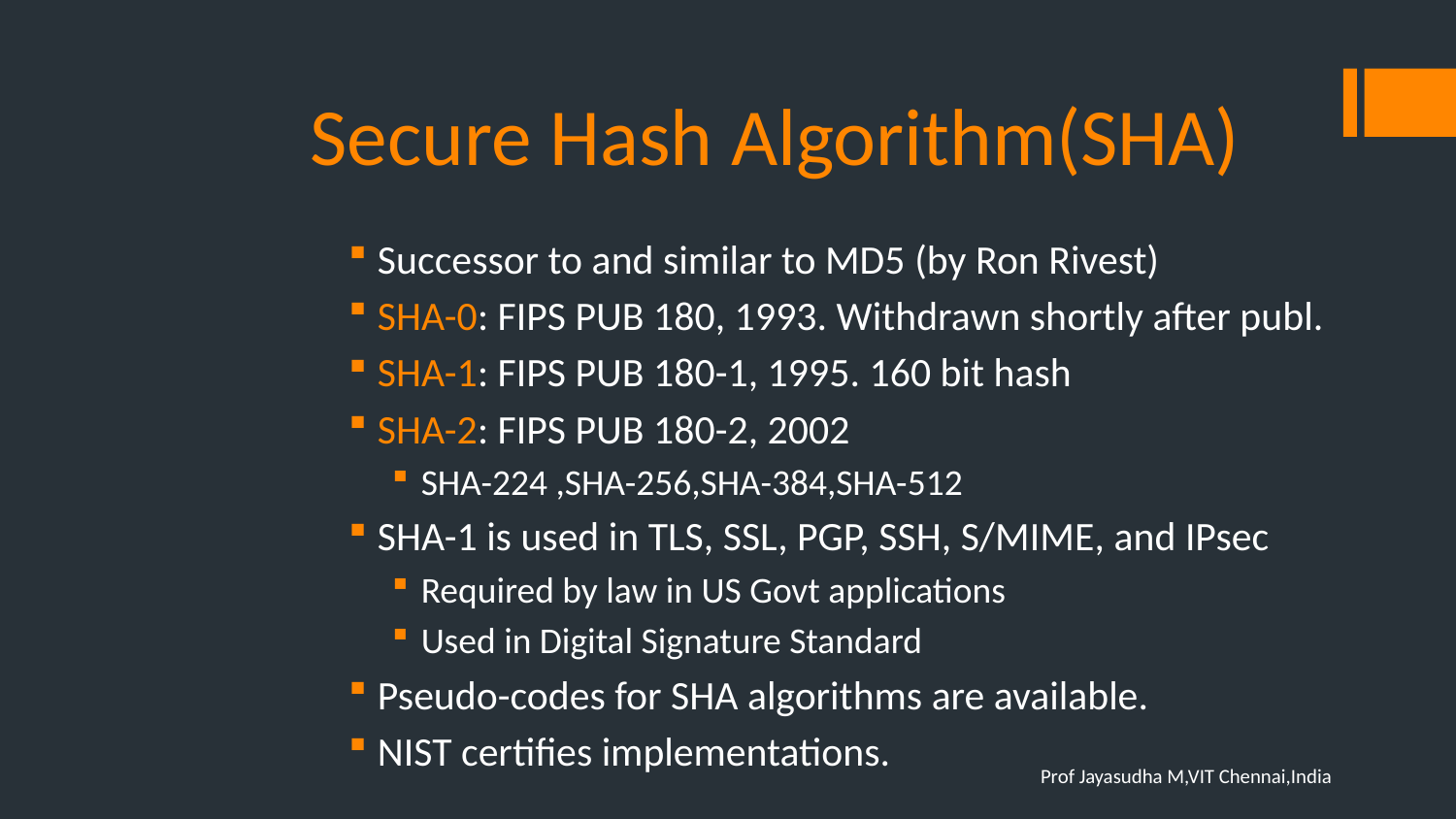

# Secure Hash Algorithm(SHA)

Successor to and similar to MD5 (by Ron Rivest)
SHA-0: FIPS PUB 180, 1993. Withdrawn shortly after publ.
SHA-1: FIPS PUB 180-1, 1995. 160 bit hash
SHA-2: FIPS PUB 180-2, 2002
SHA-224 ,SHA-256,SHA-384,SHA-512
SHA-1 is used in TLS, SSL, PGP, SSH, S/MIME, and IPsec
Required by law in US Govt applications
Used in Digital Signature Standard
Pseudo-codes for SHA algorithms are available.
NIST certifies implementations.

Prof Jayasudha M,VIT Chennai,India